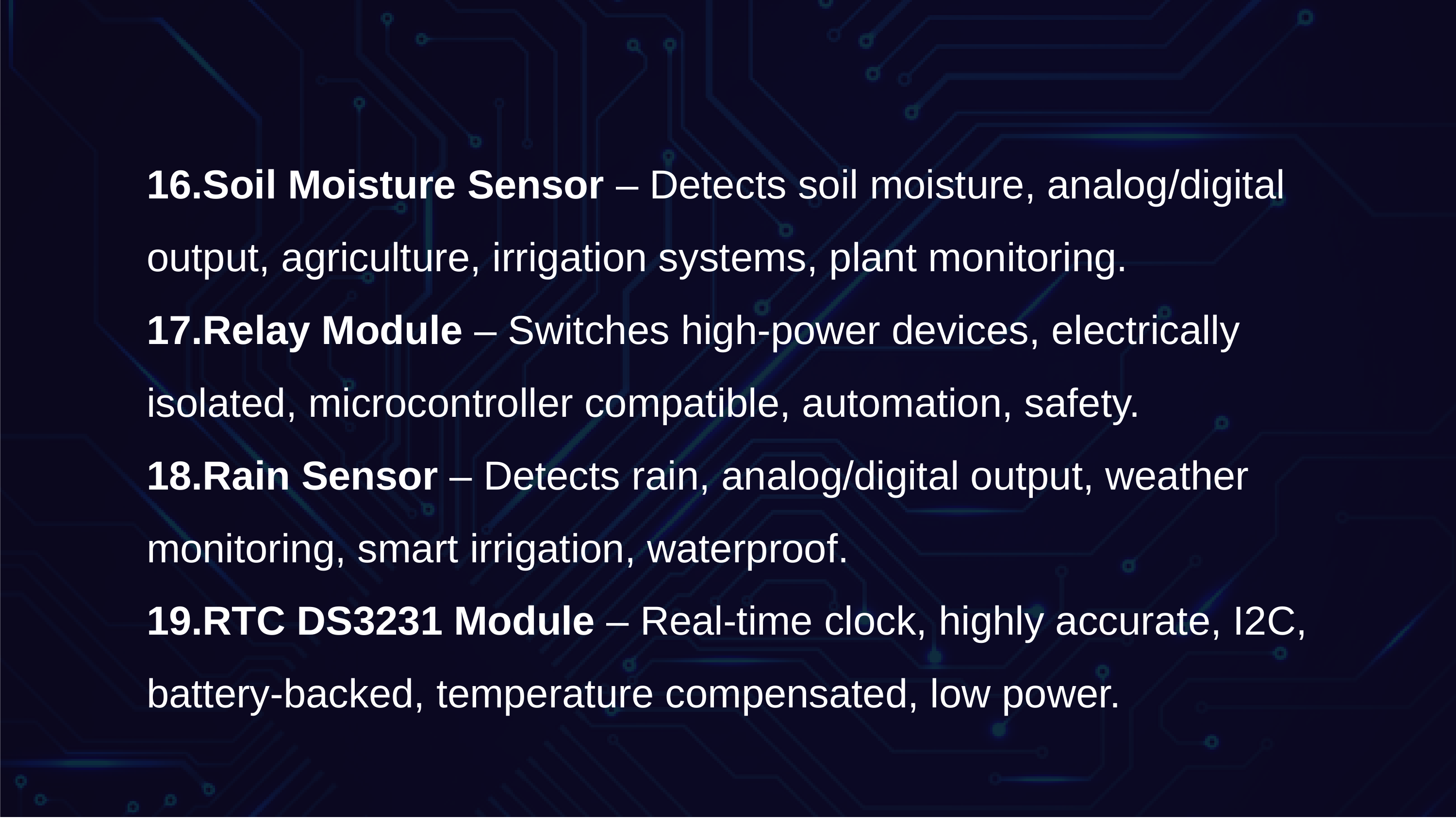

16.Soil Moisture Sensor – Detects soil moisture, analog/digital output, agriculture, irrigation systems, plant monitoring.
17.Relay Module – Switches high-power devices, electrically isolated, microcontroller compatible, automation, safety.
18.Rain Sensor – Detects rain, analog/digital output, weather monitoring, smart irrigation, waterproof.
19.RTC DS3231 Module – Real-time clock, highly accurate, I2C, battery-backed, temperature compensated, low power.